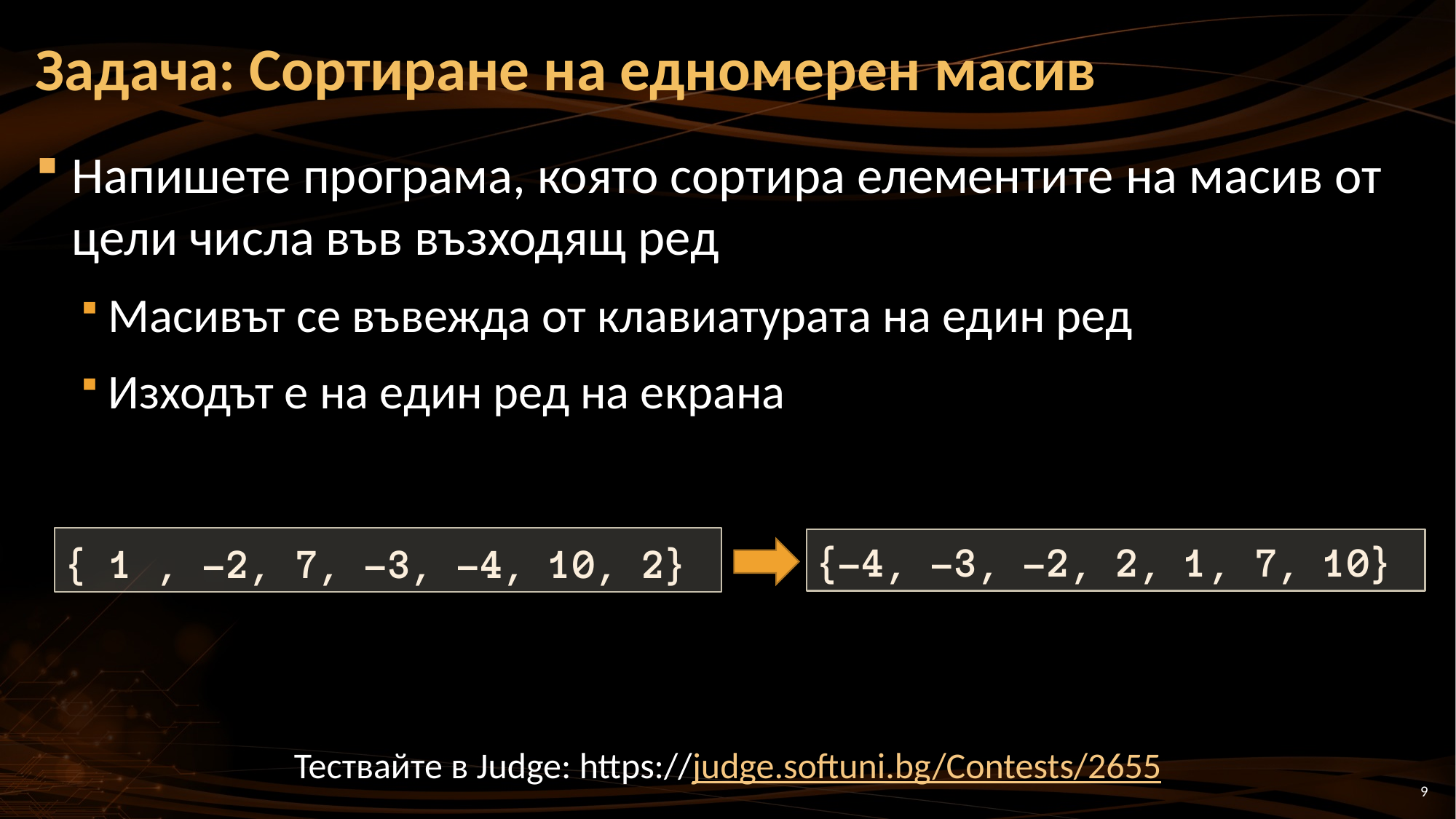

# Задача: Сортиране на едномерен масив
Напишете програма, която сортира елементите на масив от цели числа във възходящ ред
Масивът се въвежда от клавиатурата на един ред
Изходът е на един ред на екрана
{ 1 , -2, 7, -3, -4, 10, 2}
{-4, -3, -2, 2, 1, 7, 10}

Тествайте в Judge: https://judge.softuni.bg/Contests/2655
9